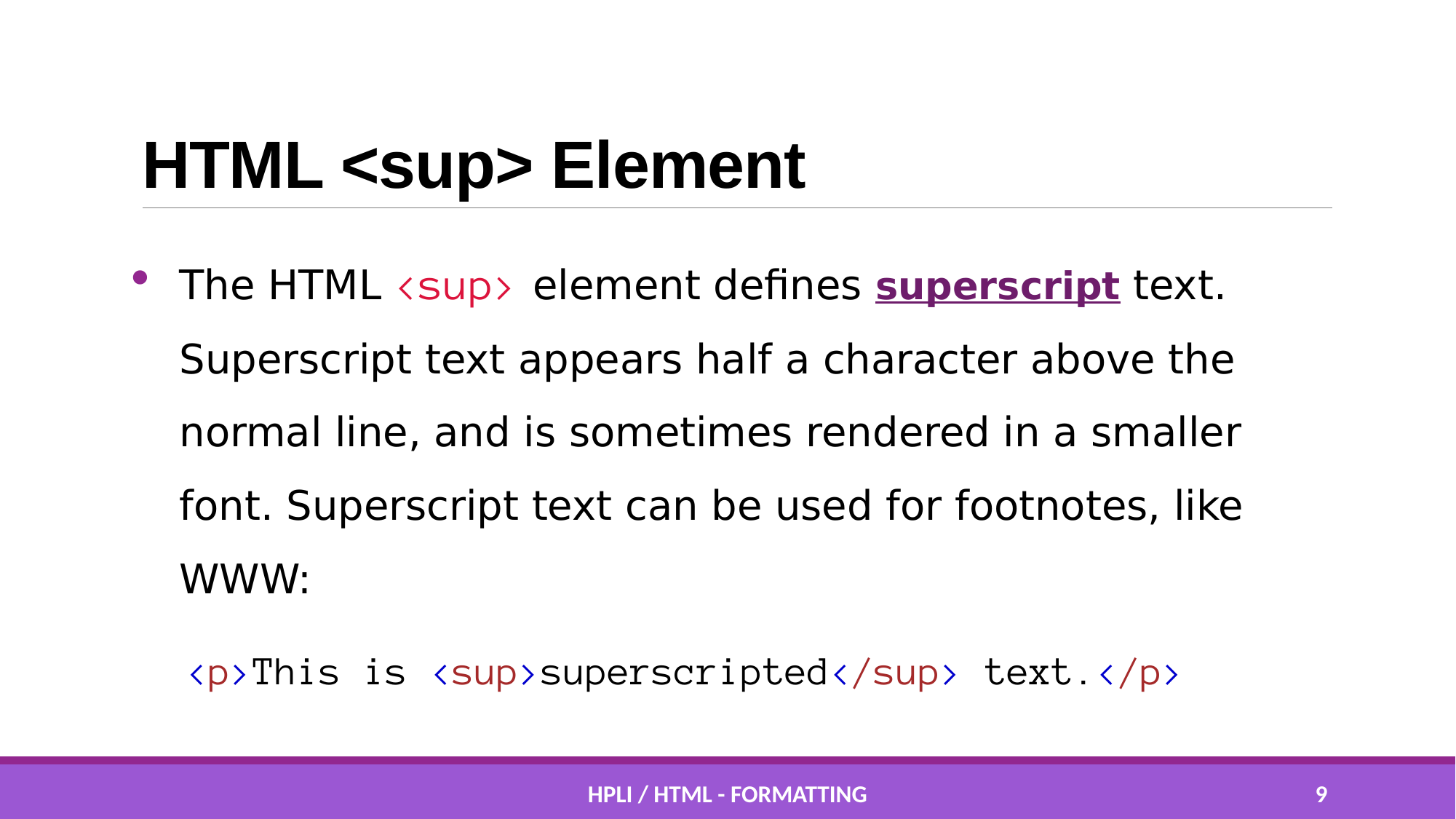

# HTML <sup> Element
The HTML <sup> element defines superscript text. Superscript text appears half a character above the normal line, and is sometimes rendered in a smaller font. Superscript text can be used for footnotes, like WWW:
      <p>This is <sup>superscripted</sup> text.</p>
HPLI / HTML - Formatting
9